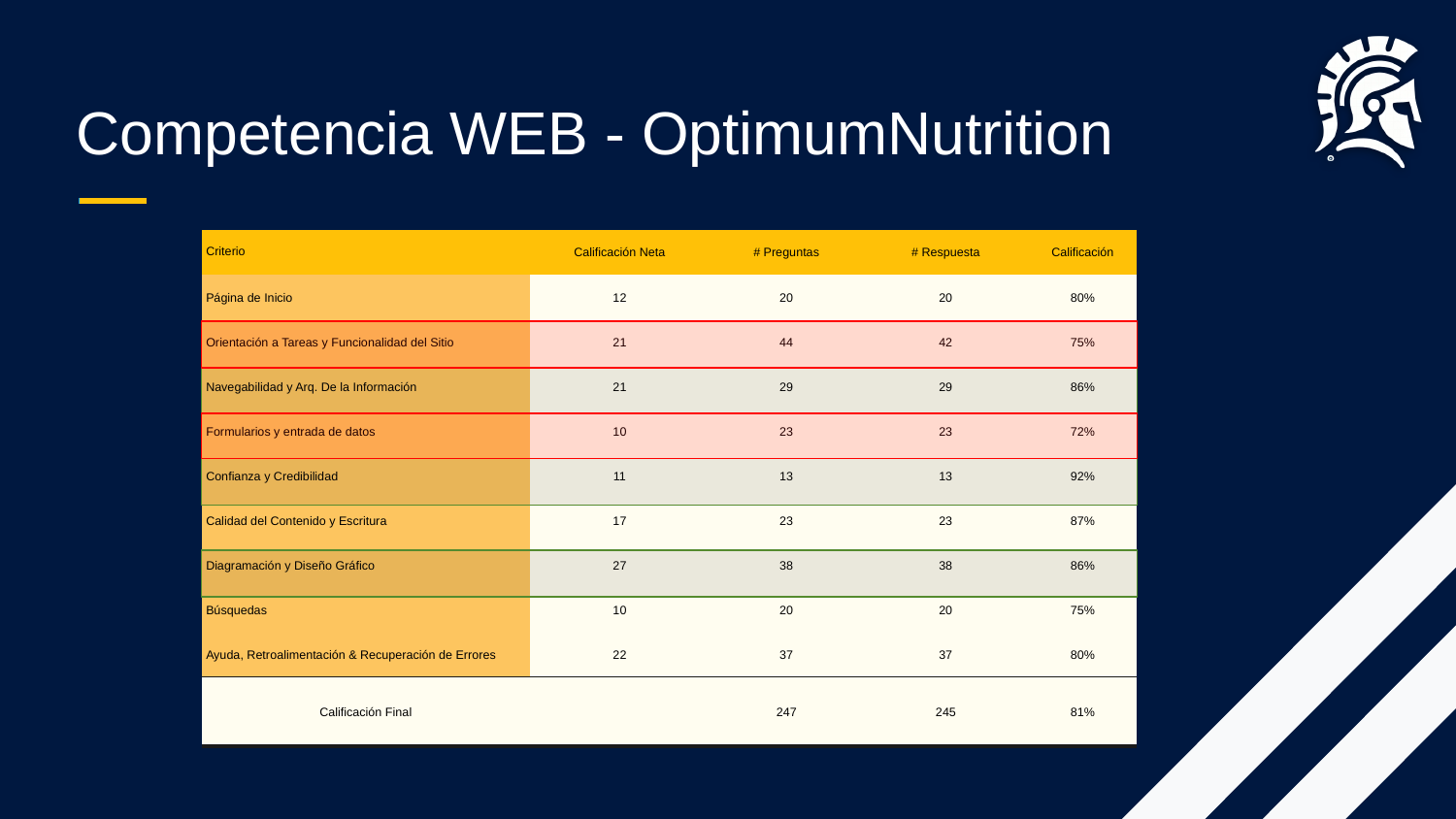

# Competencia WEB - OptimumNutrition
| Criterio | Calificación Neta | # Preguntas | # Respuesta | Calificación |
| --- | --- | --- | --- | --- |
| Página de Inicio | 12 | 20 | 20 | 80% |
| Orientación a Tareas y Funcionalidad del Sitio | 21 | 44 | 42 | 75% |
| Navegabilidad y Arq. De la Información | 21 | 29 | 29 | 86% |
| Formularios y entrada de datos | 10 | 23 | 23 | 72% |
| Confianza y Credibilidad | 11 | 13 | 13 | 92% |
| Calidad del Contenido y Escritura | 17 | 23 | 23 | 87% |
| Diagramación y Diseño Gráfico | 27 | 38 | 38 | 86% |
| Búsquedas | 10 | 20 | 20 | 75% |
| Ayuda, Retroalimentación & Recuperación de Errores | 22 | 37 | 37 | 80% |
| Calificación Final |  | 247 | 245 | 81% |